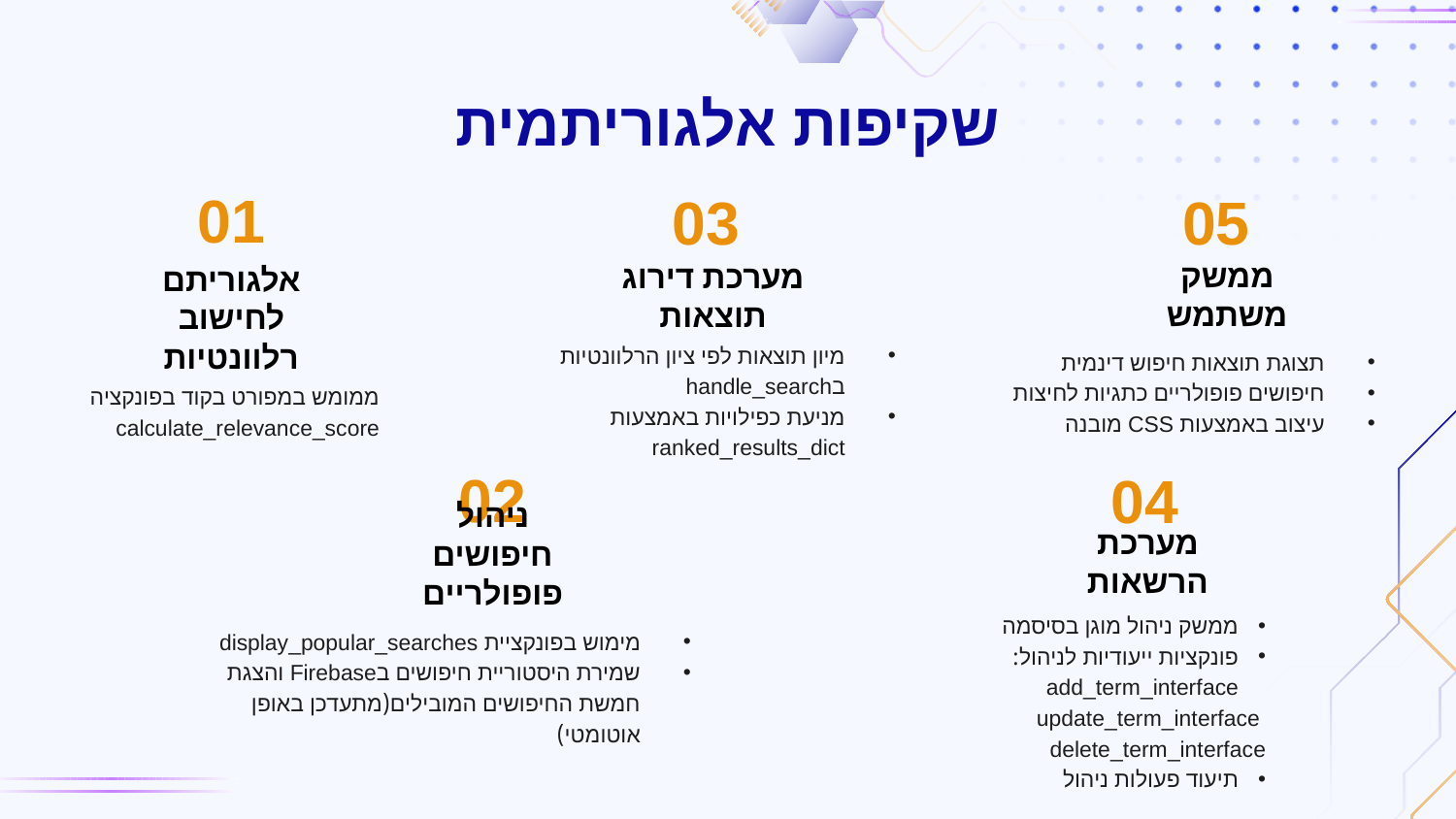

# שקיפות אלגוריתמית
01
03
05
ממשק משתמש
מערכת דירוג תוצאות
אלגוריתם לחישוב רלוונטיות
מיון תוצאות לפי ציון הרלוונטיות בhandle_search
מניעת כפילויות באמצעות  ranked_results_dict

תצוגת תוצאות חיפוש דינמית
חיפושים פופולריים כתגיות לחיצות
עיצוב באמצעות CSS מובנה

ממומש במפורט בקוד בפונקציה calculate_relevance_score
02
04
מערכת הרשאות
ניהול חיפושים פופולריים
ממשק ניהול מוגן בסיסמה
פונקציות ייעודיות לניהול: add_term_interface
 update_term_interface
delete_term_interface
תיעוד פעולות ניהול

מימוש בפונקציית display_popular_searches
שמירת היסטוריית חיפושים בFirebase והצגת חמשת החיפושים המובילים(מתעדכן באופן אוטומטי)